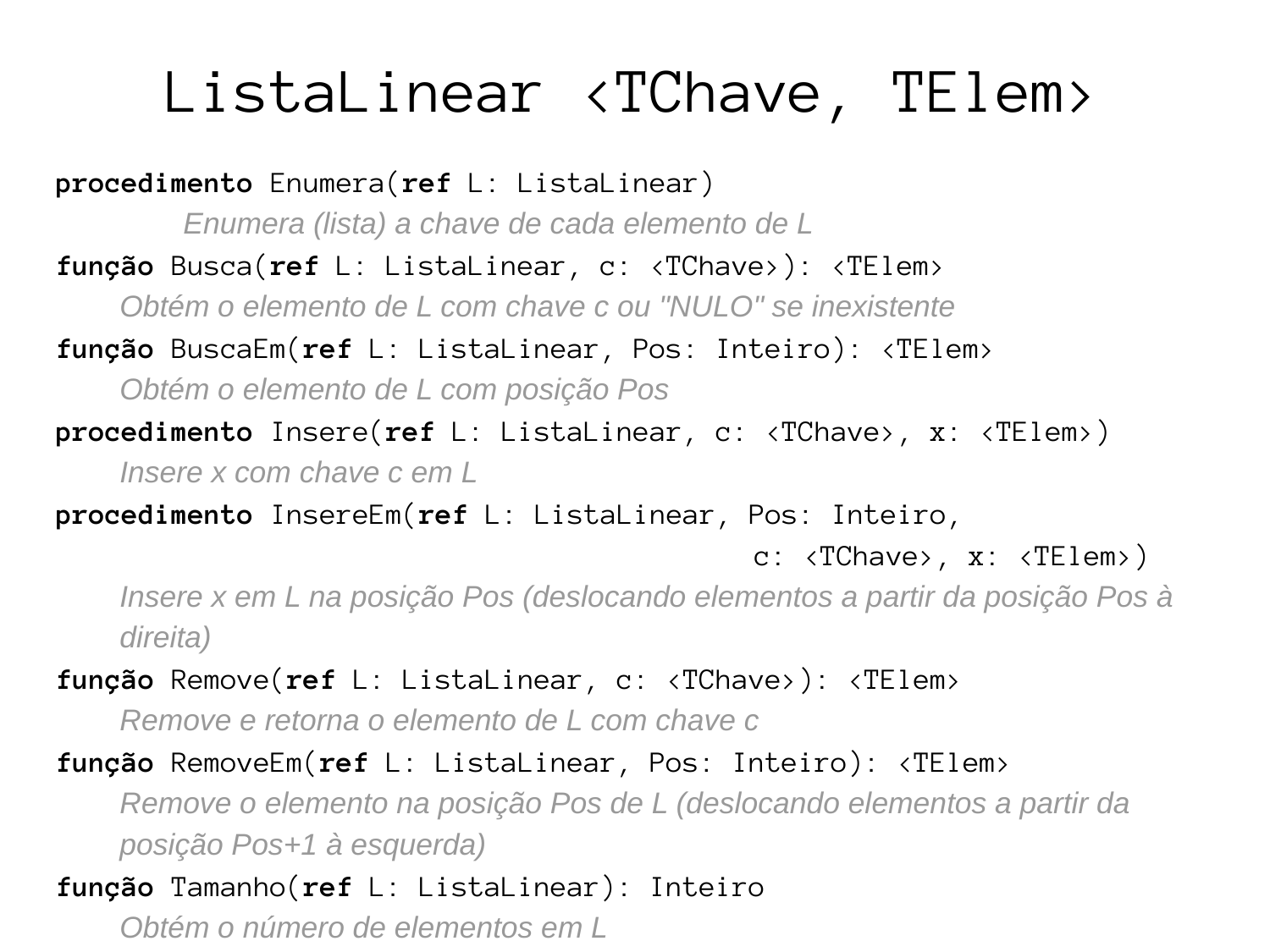

# ListaLinear <TChave, TElem>
procedimento Enumera(ref L: ListaLinear)
	Enumera (lista) a chave de cada elemento de L
função Busca(ref L: ListaLinear, c: <TChave>): <TElem>
Obtém o elemento de L com chave c ou "NULO" se inexistente
função BuscaEm(ref L: ListaLinear, Pos: Inteiro): <TElem>
Obtém o elemento de L com posição Pos
procedimento Insere(ref L: ListaLinear, c: <TChave>, x: <TElem>)
Insere x com chave c em L
procedimento InsereEm(ref L: ListaLinear, Pos: Inteiro,
c: <TChave>, x: <TElem>)
Insere x em L na posição Pos (deslocando elementos a partir da posição Pos à direita)
função Remove(ref L: ListaLinear, c: <TChave>): <TElem>
Remove e retorna o elemento de L com chave c
função RemoveEm(ref L: ListaLinear, Pos: Inteiro): <TElem>
Remove o elemento na posição Pos de L (deslocando elementos a partir da posição Pos+1 à esquerda)
função Tamanho(ref L: ListaLinear): Inteiro
Obtém o número de elementos em L